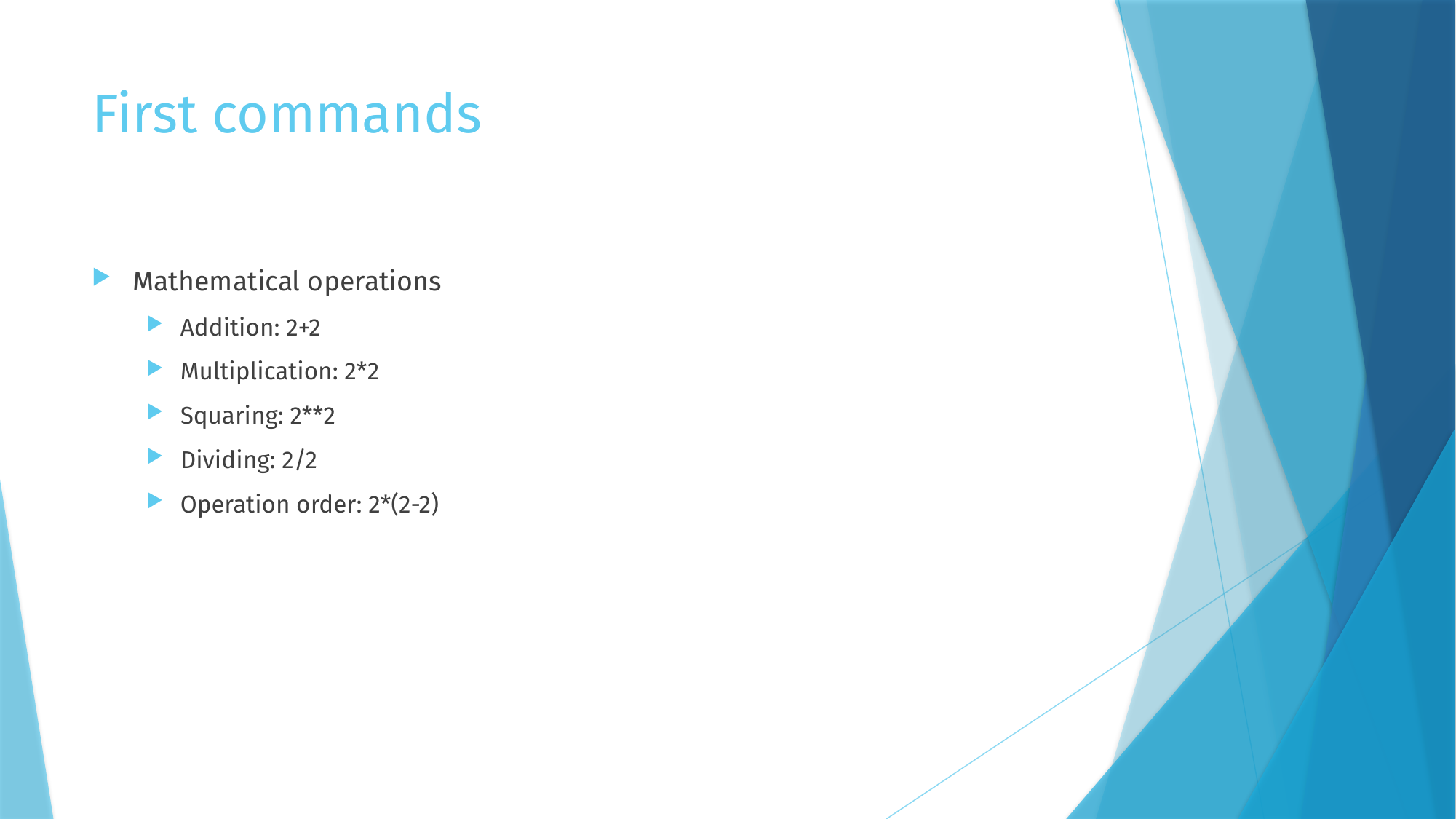

# First commands
Mathematical operations
Addition: 2+2
Multiplication: 2*2
Squaring: 2**2
Dividing: 2/2
Operation order: 2*(2-2)